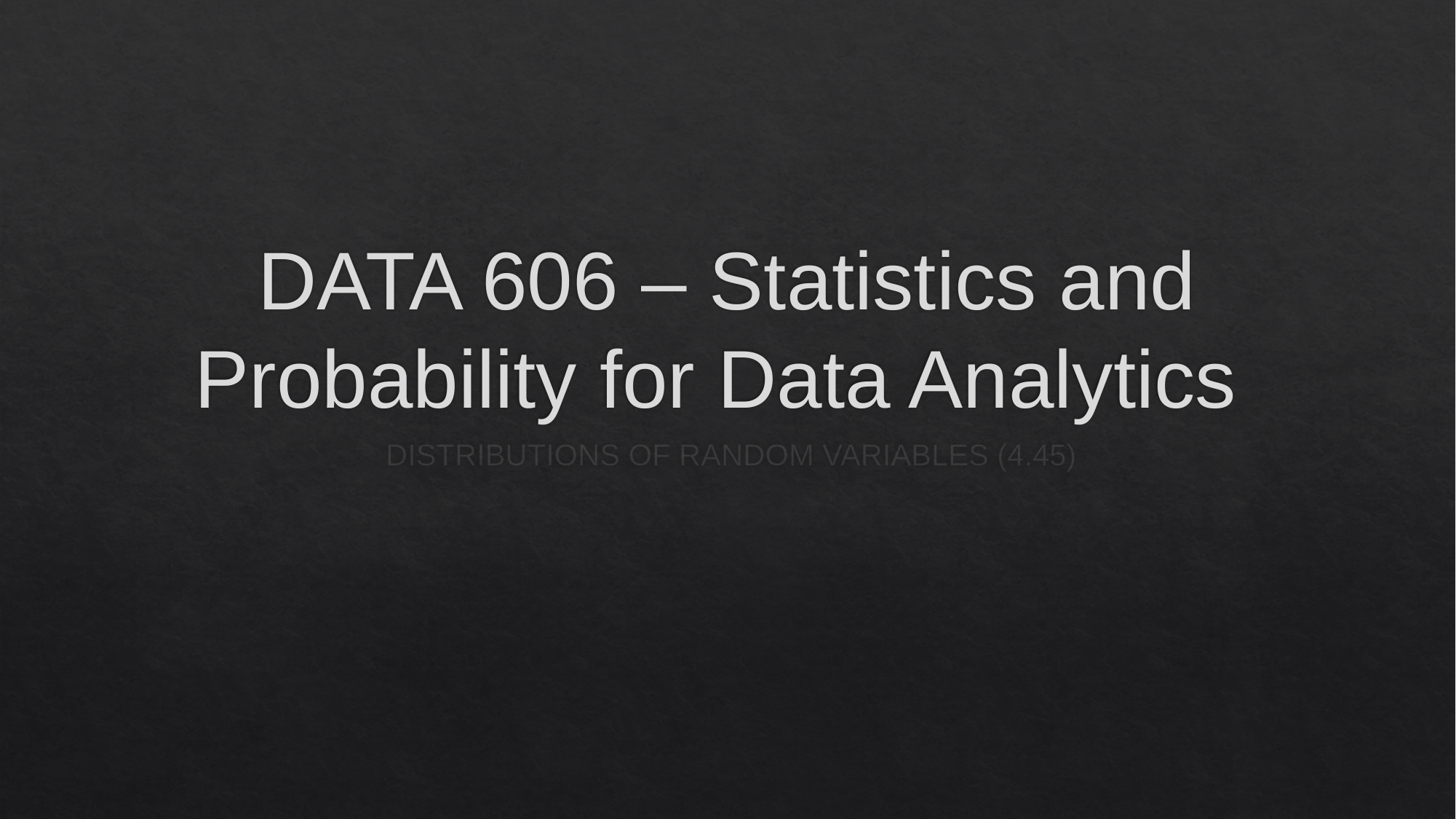

# DATA 606 – Statistics and Probability for Data Analytics
 DISTRIBUTIONS OF RANDOM VARIABLES (4.45)